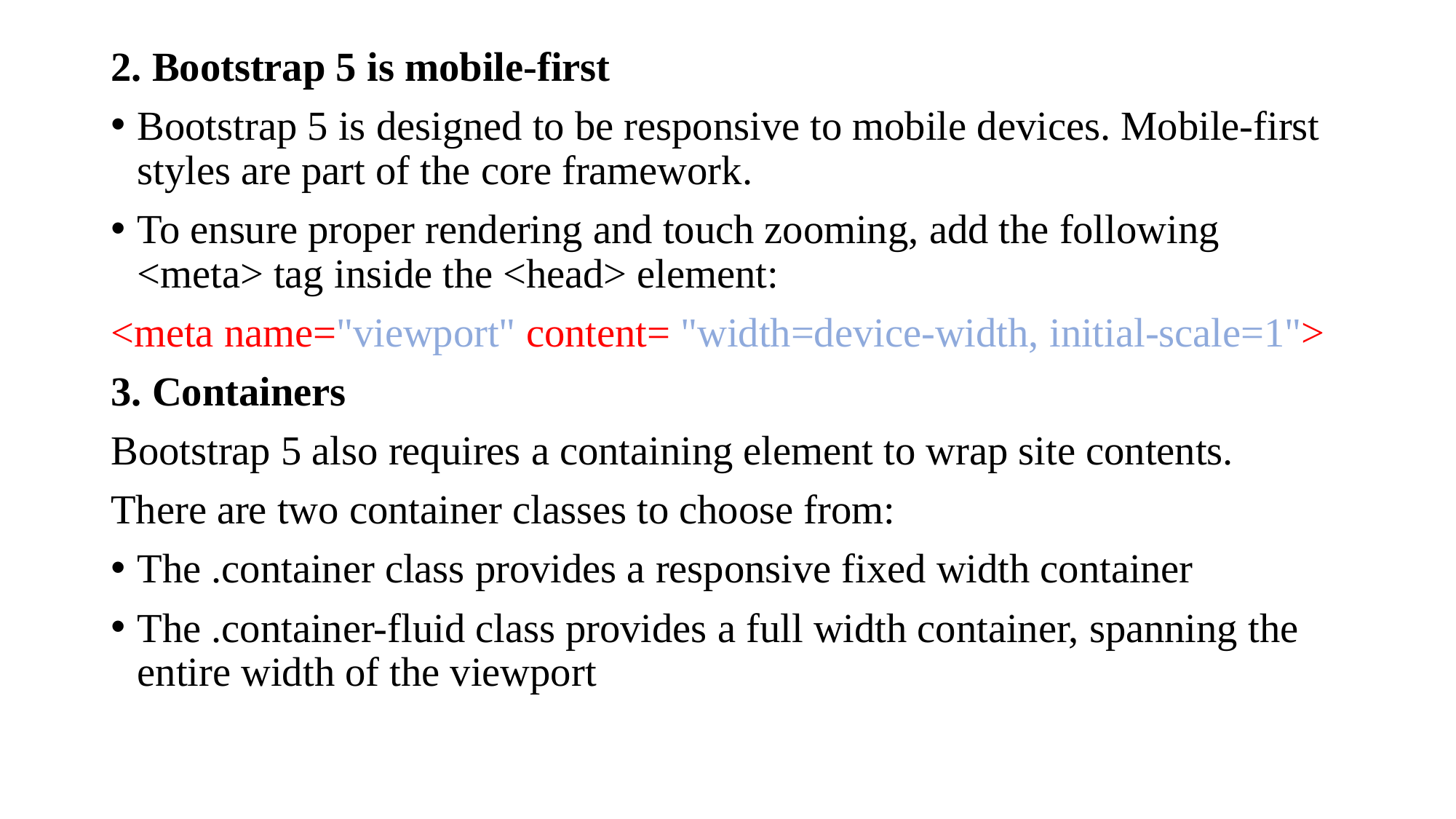

2. Bootstrap 5 is mobile-first
Bootstrap 5 is designed to be responsive to mobile devices. Mobile-first styles are part of the core framework.
To ensure proper rendering and touch zooming, add the following <meta> tag inside the <head> element:
<meta name="viewport" content= "width=device-width, initial-scale=1">
3. Containers
Bootstrap 5 also requires a containing element to wrap site contents.
There are two container classes to choose from:
The .container class provides a responsive fixed width container
The .container-fluid class provides a full width container, spanning the entire width of the viewport